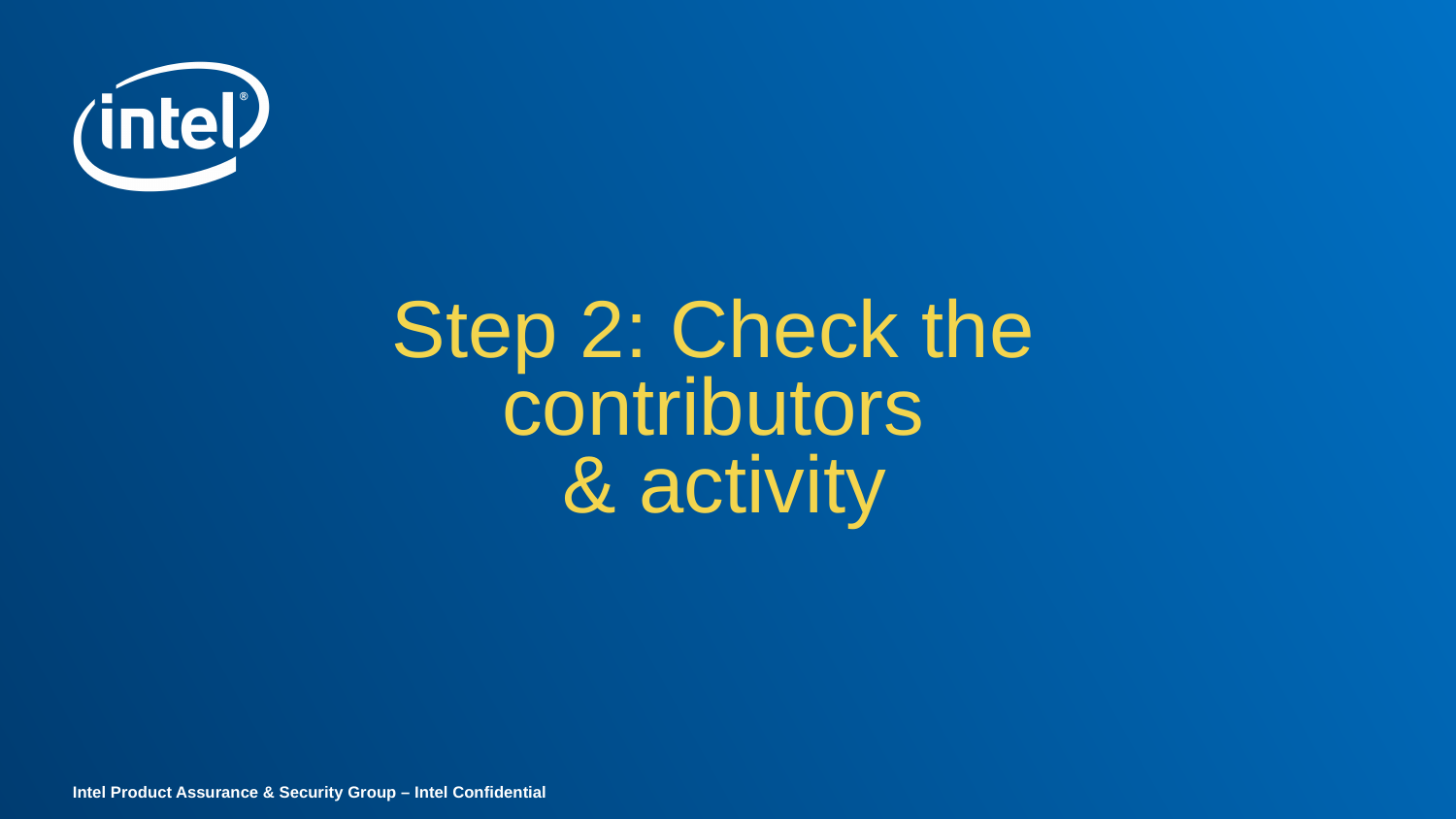

# Step 2: Check the contributors & activity